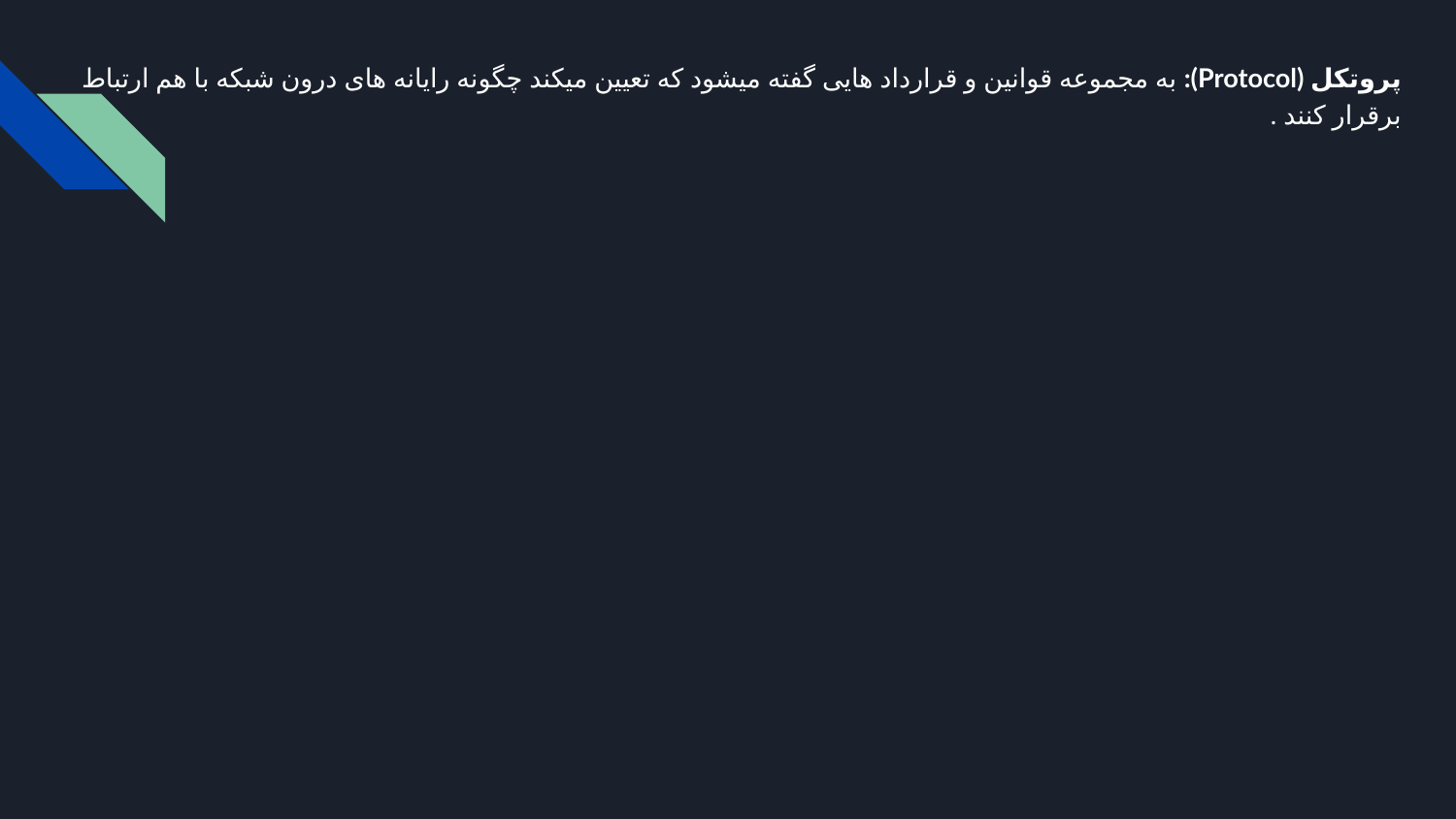

پروتکل (Protocol): به مجموعه قوانین و قرارداد هایی گفته میشود که تعیین میکند چگونه رایانه های درون شبکه با هم ارتباط برقرار کنند .